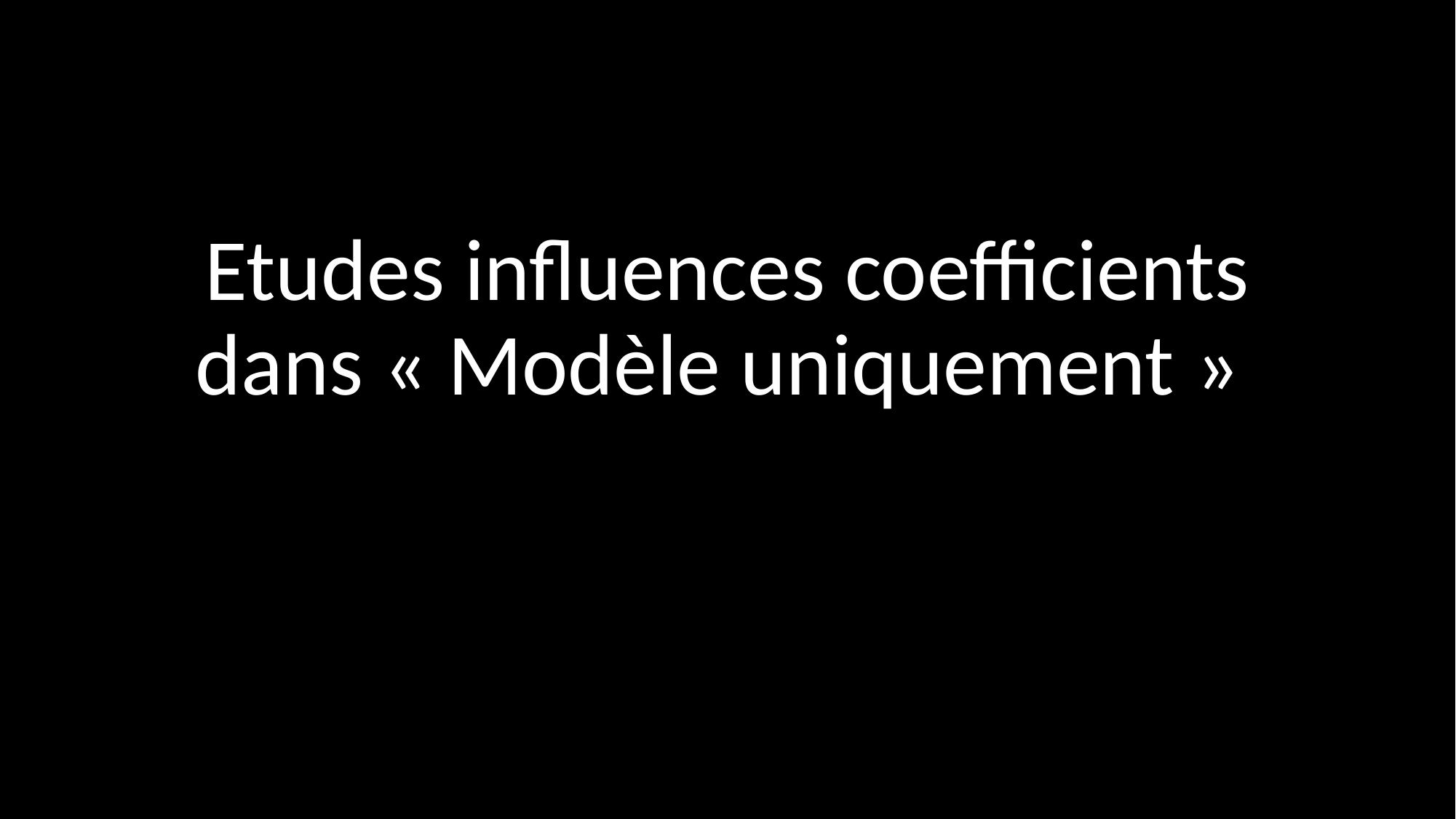

# Etudes influences coefficients dans « Modèle uniquement »